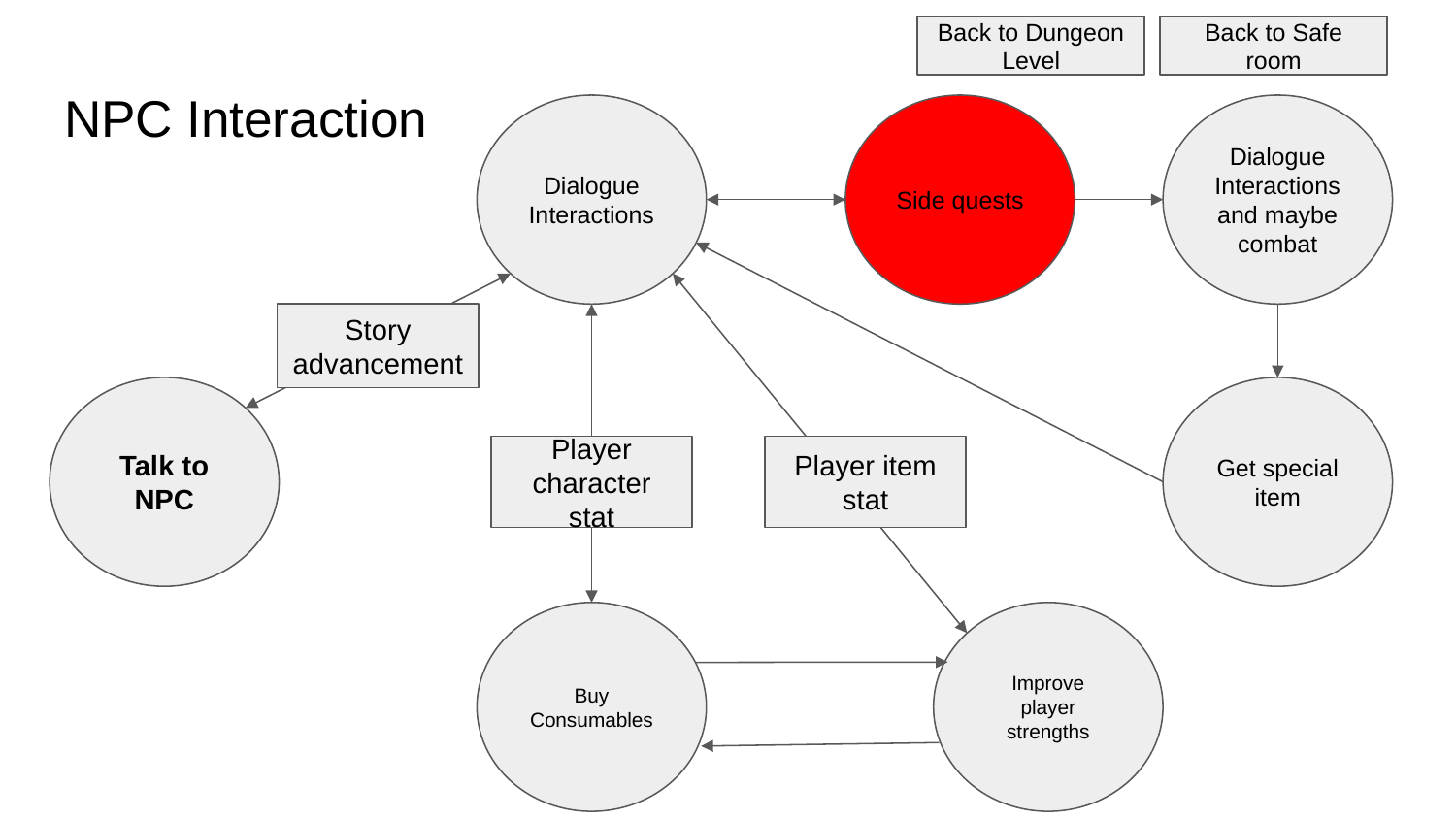

Back to Dungeon Level
Back to Safe room
# NPC Interaction
Side quests
Dialogue Interactions
Dialogue Interactions and maybe combat
Story advancement
Talk to NPC
Get special item
Player character stat
Player item stat
Buy Consumables
Improve player strengths